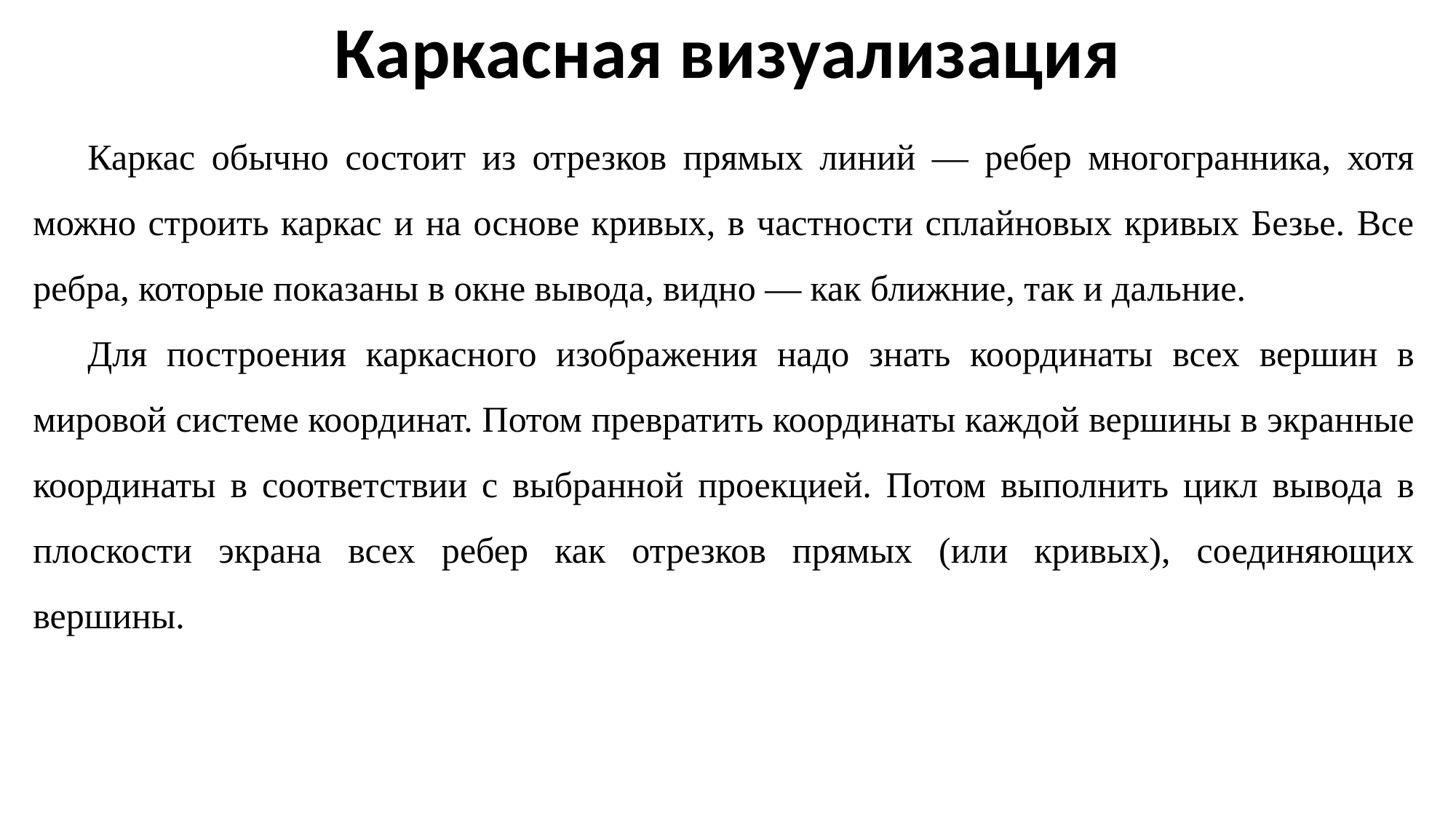

Каркасная визуализация
Каркас обычно состоит из отрезков прямых линий — ребер многогранника, хотя можно строить каркас и на основе кривых, в частности сплайновых кривых Безье. Все ребра, которые показаны в окне вывода, видно — как ближние, так и дальние.
Для построения каркасного изображения надо знать координаты всех вершин в мировой системе координат. Потом превратить координаты каждой вершины в экранные координаты в соответствии с выбранной проекцией. Потом выполнить цикл вывода в плоскости экрана всех ребер как отрезков прямых (или кривых), соединяющих вершины.